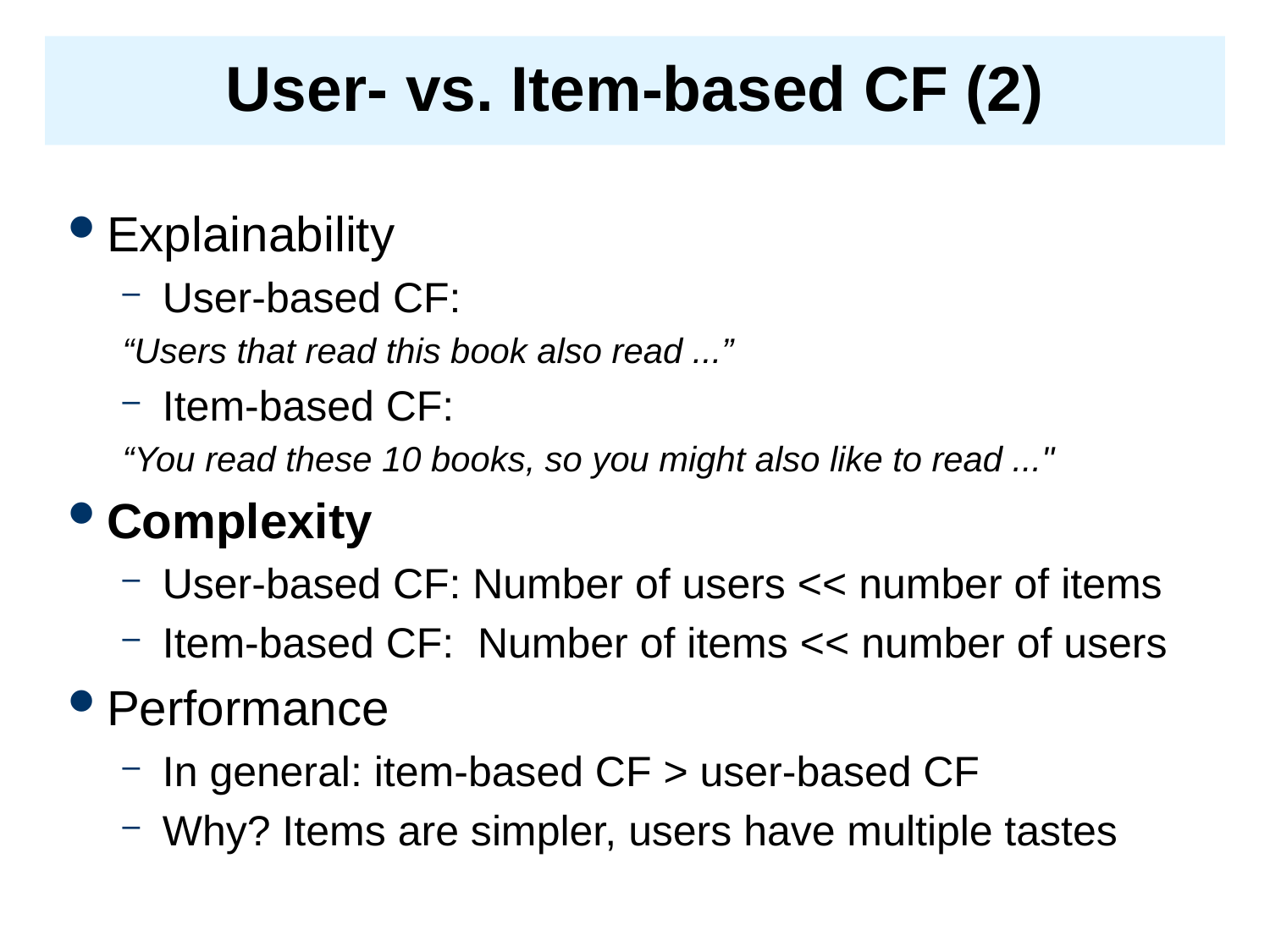

# User- vs. Item-based CF (2)
Explainability
User-based CF:
“Users that read this book also read ...”
Item-based CF:
“You read these 10 books, so you might also like to read ..."
Complexity
User-based CF: Number of users << number of items
Item-based CF:  Number of items << number of users
Performance
In general: item-based CF > user-based CF
Why? Items are simpler, users have multiple tastes